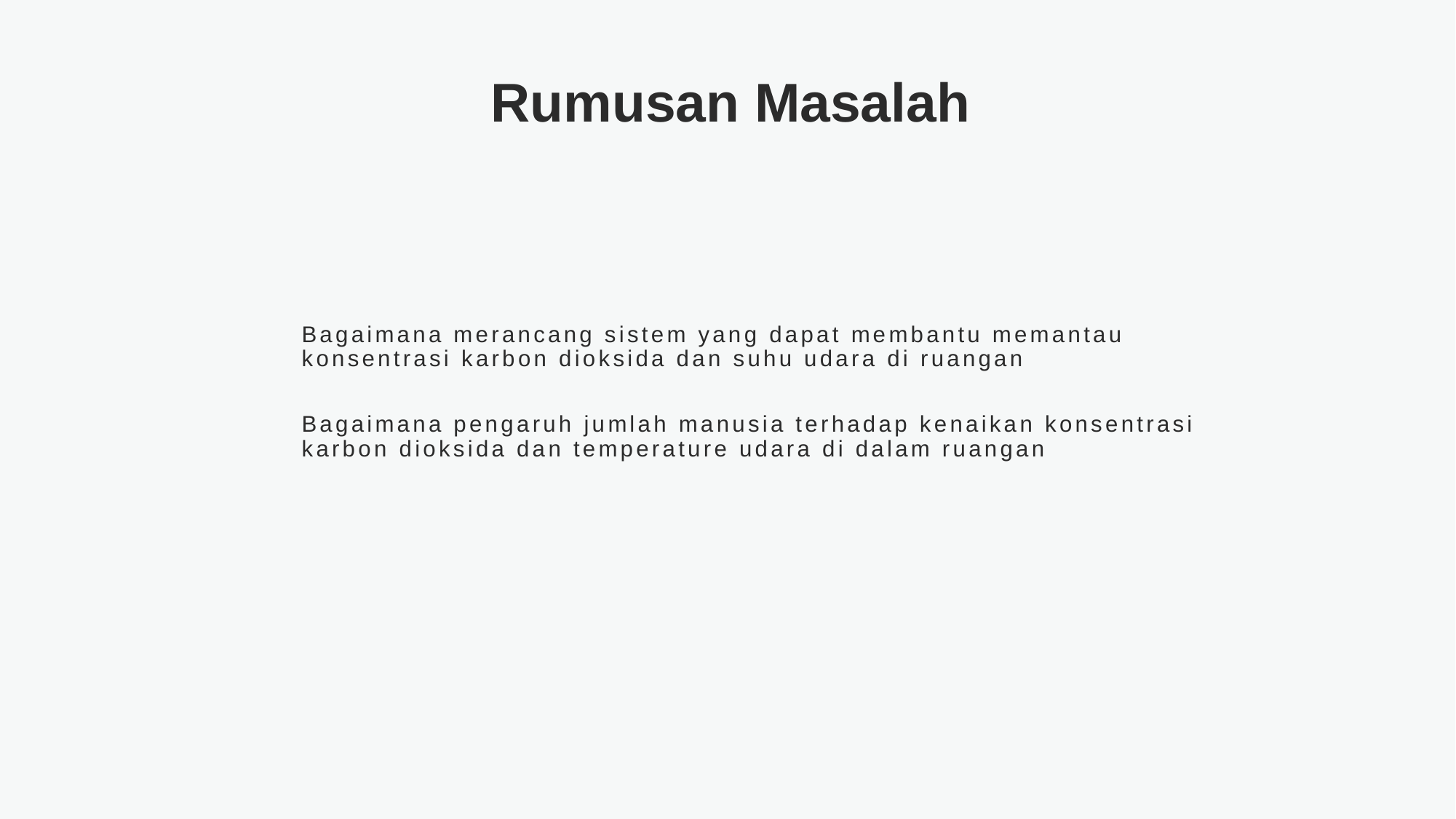

Rumusan Masalah
Bagaimana merancang sistem yang dapat membantu memantau konsentrasi karbon dioksida dan suhu udara di ruangan
Bagaimana pengaruh jumlah manusia terhadap kenaikan konsentrasi karbon dioksida dan temperature udara di dalam ruangan